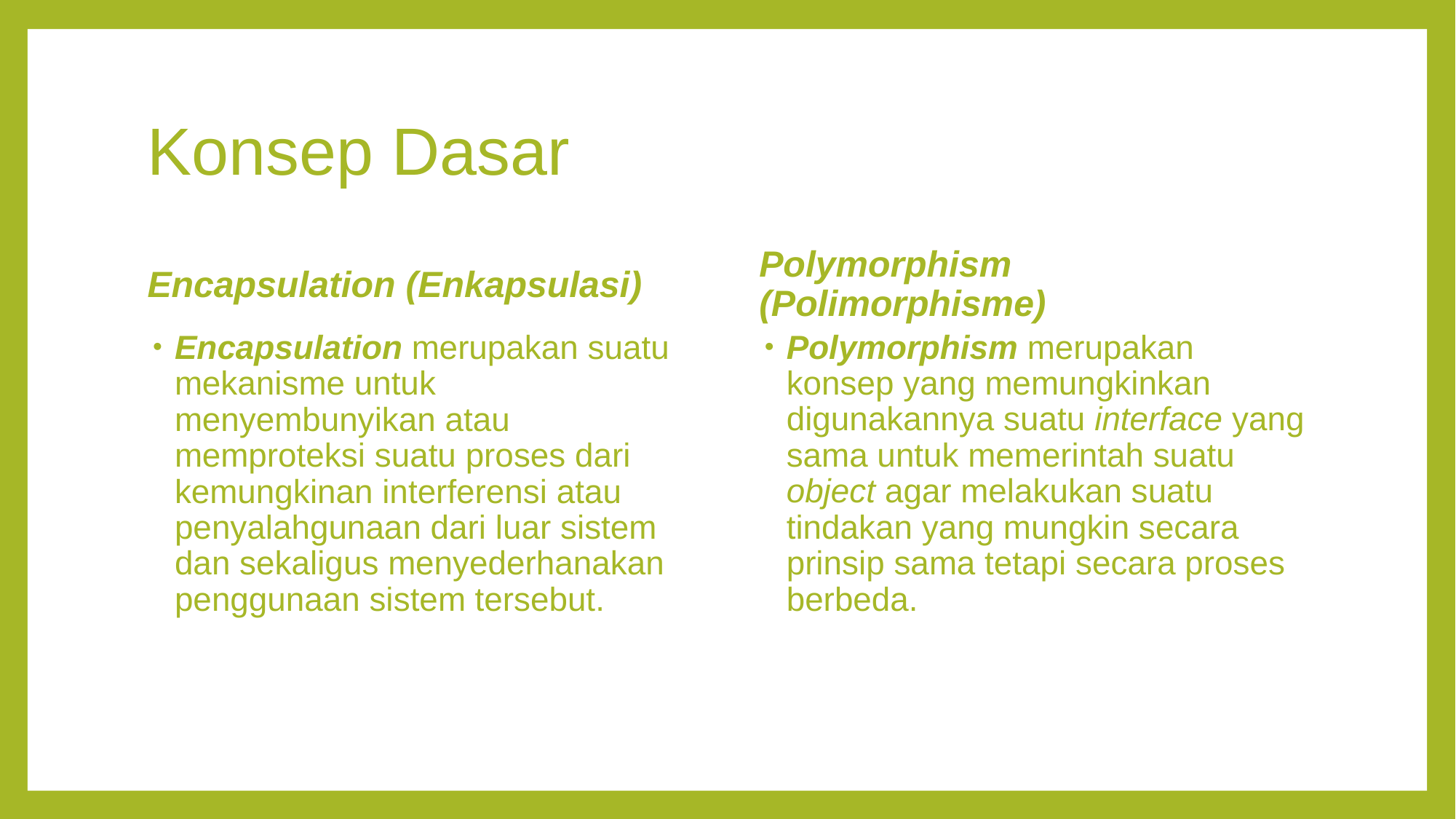

# Konsep Dasar
Polymorphism (Polimorphisme)
Encapsulation (Enkapsulasi)
Polymorphism merupakan konsep yang memungkinkan digunakannya suatu interface yang sama untuk memerintah suatu object agar melakukan suatu tindakan yang mungkin secara prinsip sama tetapi secara proses berbeda.
Encapsulation merupakan suatu mekanisme untuk menyembunyikan atau memproteksi suatu proses dari kemungkinan interferensi atau penyalahgunaan dari luar sistem dan sekaligus menyederhanakan penggunaan sistem tersebut.